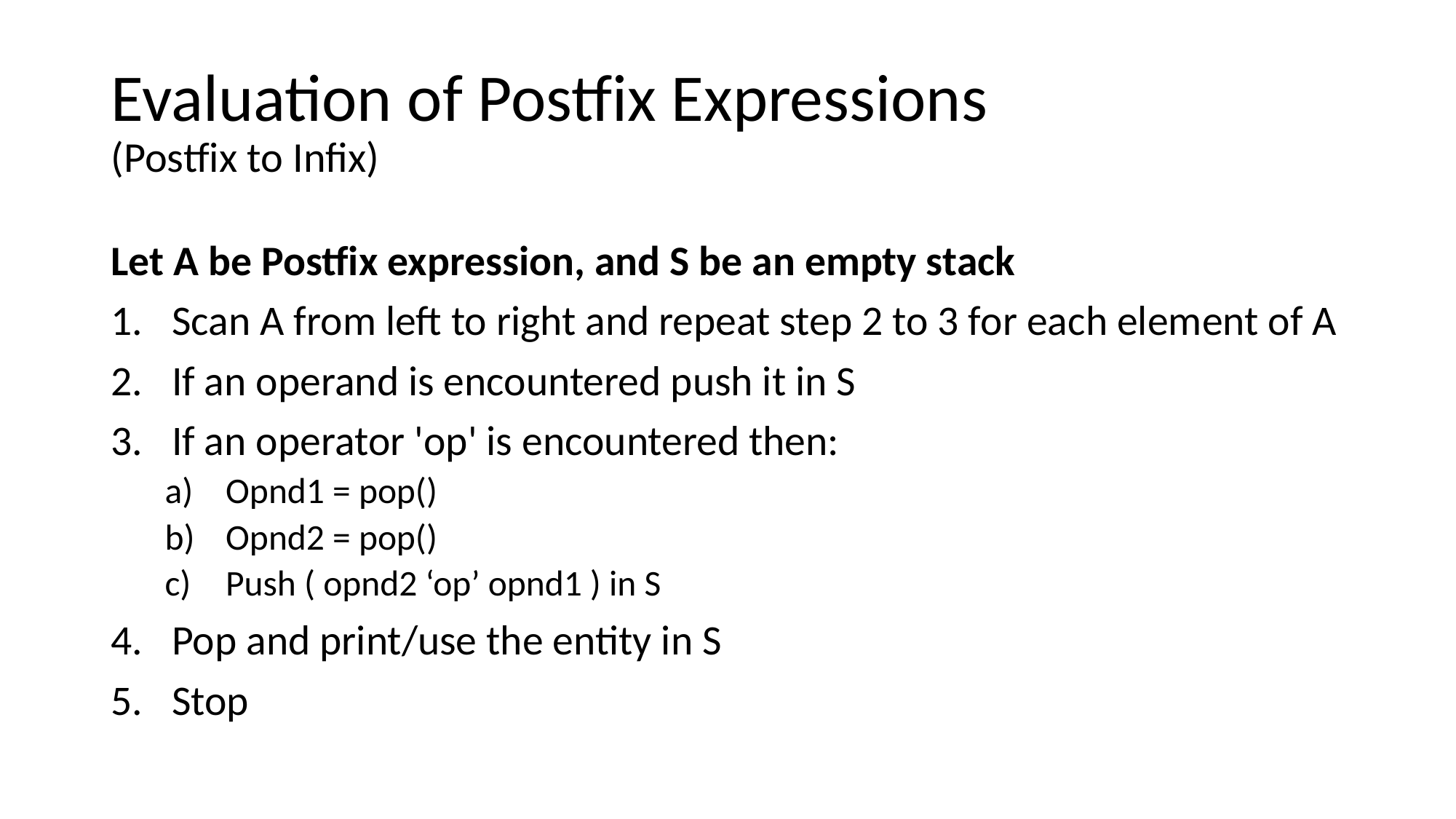

# Evaluation of Postfix Expressions (Postfix to Infix)
Let A be Postfix expression, and S be an empty stack
Scan A from left to right and repeat step 2 to 3 for each element of A
If an operand is encountered push it in S
If an operator 'op' is encountered then:
Opnd1 = pop()
Opnd2 = pop()
Push ( opnd2 ‘op’ opnd1 ) in S
Pop and print/use the entity in S
Stop